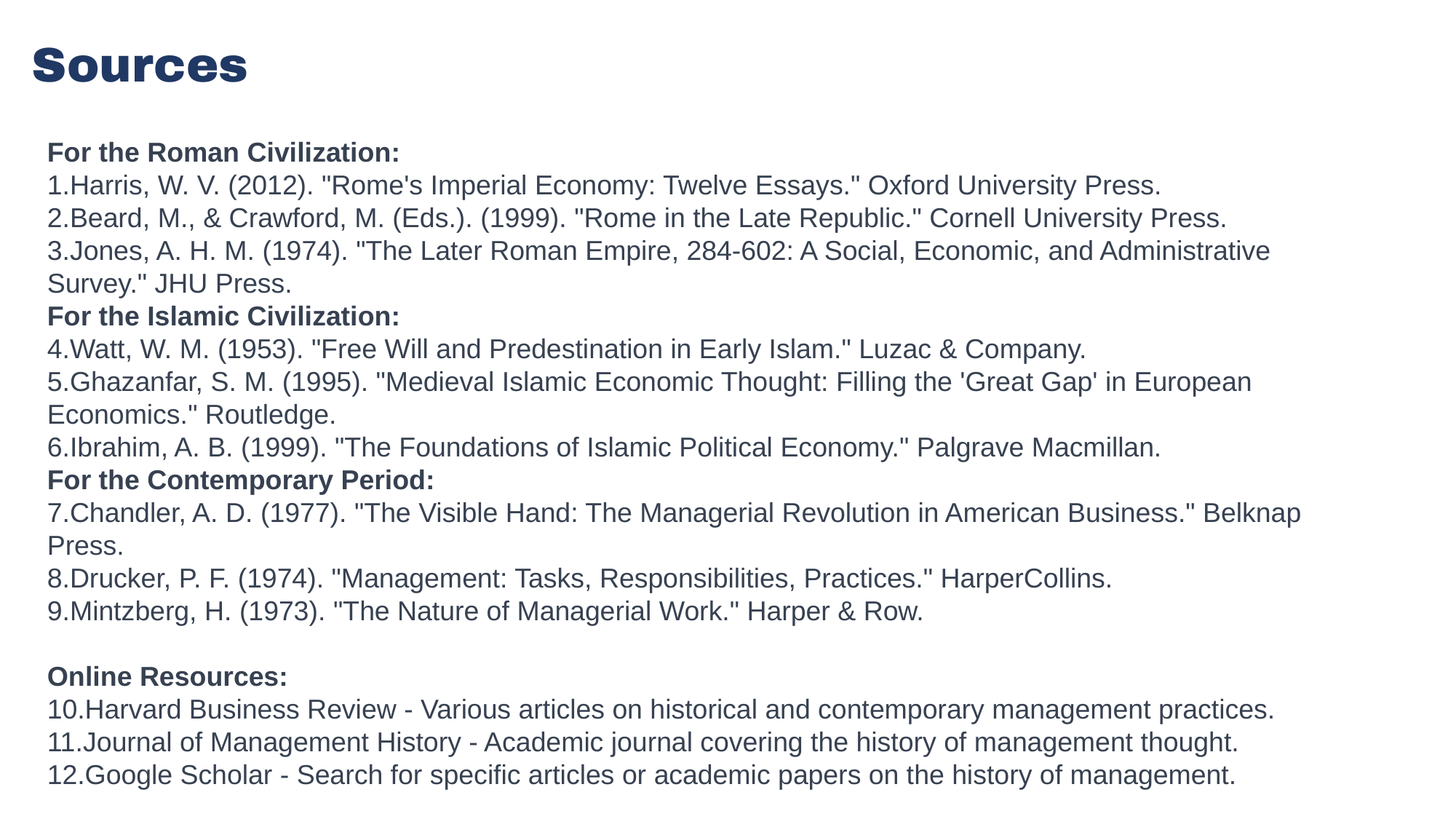

Sources
For the Roman Civilization:
Harris, W. V. (2012). "Rome's Imperial Economy: Twelve Essays." Oxford University Press.
Beard, M., & Crawford, M. (Eds.). (1999). "Rome in the Late Republic." Cornell University Press.
Jones, A. H. M. (1974). "The Later Roman Empire, 284-602: A Social, Economic, and Administrative Survey." JHU Press.
For the Islamic Civilization:
Watt, W. M. (1953). "Free Will and Predestination in Early Islam." Luzac & Company.
Ghazanfar, S. M. (1995). "Medieval Islamic Economic Thought: Filling the 'Great Gap' in European Economics." Routledge.
Ibrahim, A. B. (1999). "The Foundations of Islamic Political Economy." Palgrave Macmillan.
For the Contemporary Period:
Chandler, A. D. (1977). "The Visible Hand: The Managerial Revolution in American Business." Belknap Press.
Drucker, P. F. (1974). "Management: Tasks, Responsibilities, Practices." HarperCollins.
Mintzberg, H. (1973). "The Nature of Managerial Work." Harper & Row.

Online Resources:
Harvard Business Review - Various articles on historical and contemporary management practices.
Journal of Management History - Academic journal covering the history of management thought.
Google Scholar - Search for specific articles or academic papers on the history of management.